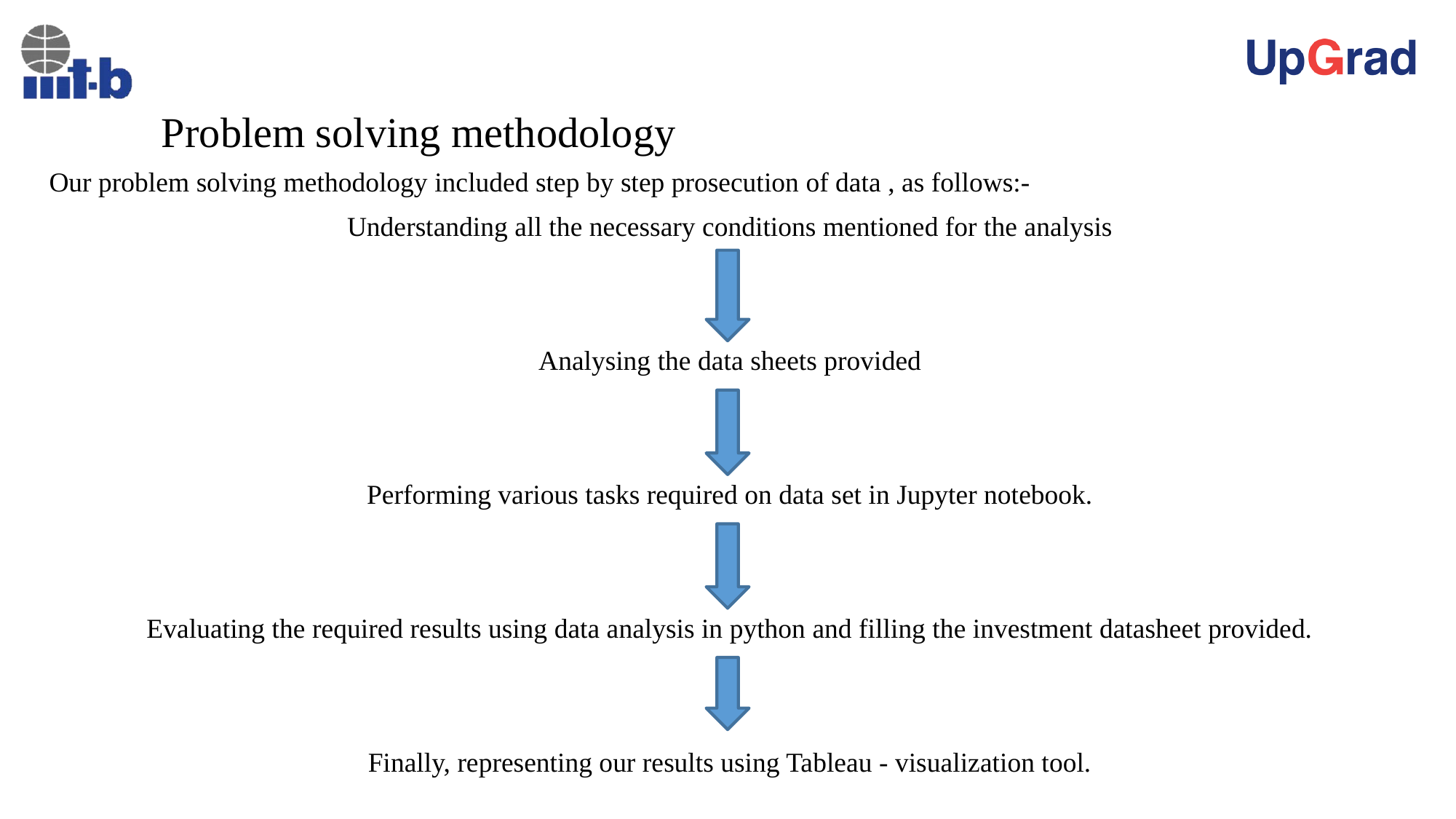

Problem solving methodology
Our problem solving methodology included step by step prosecution of data , as follows:-
Understanding all the necessary conditions mentioned for the analysis

Analysing the data sheets provided

Performing various tasks required on data set in Jupyter notebook.

Evaluating the required results using data analysis in python and filling the investment datasheet provided.

Finally, representing our results using Tableau - visualization tool.